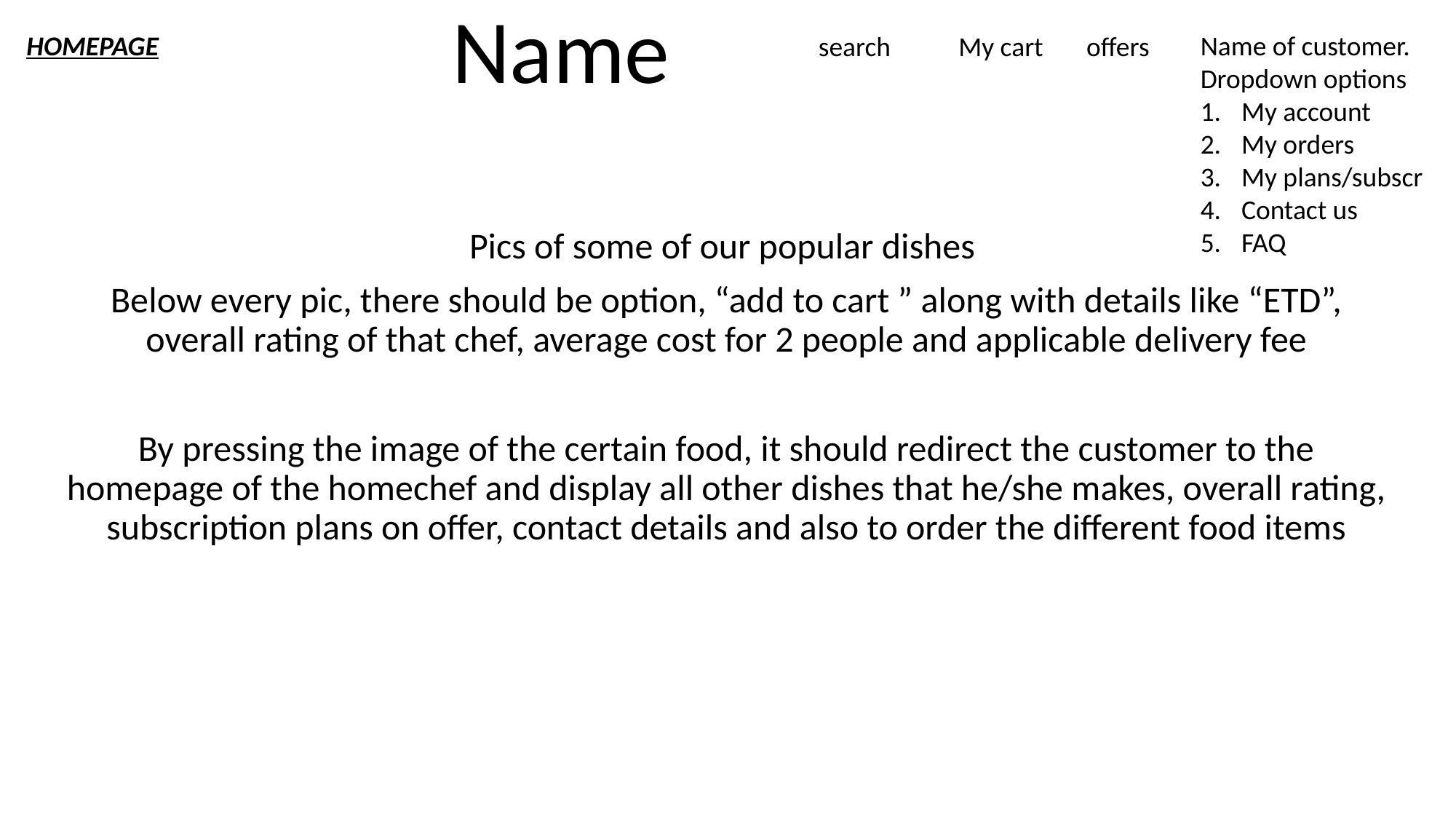

# Name
HOMEPAGE
Name of customer.
Dropdown options
My account
My orders
My plans/subscr
Contact us
FAQ
search           My cart       offers
Pics of some of our popular dishes
Below every pic, there should be option, “add to cart ” along with details like “ETD”, overall rating of that chef, average cost for 2 people and applicable delivery fee

By pressing the image of the certain food, it should redirect the customer to the homepage of the homechef and display all other dishes that he/she makes, overall rating, subscription plans on offer, contact details and also to order the different food items